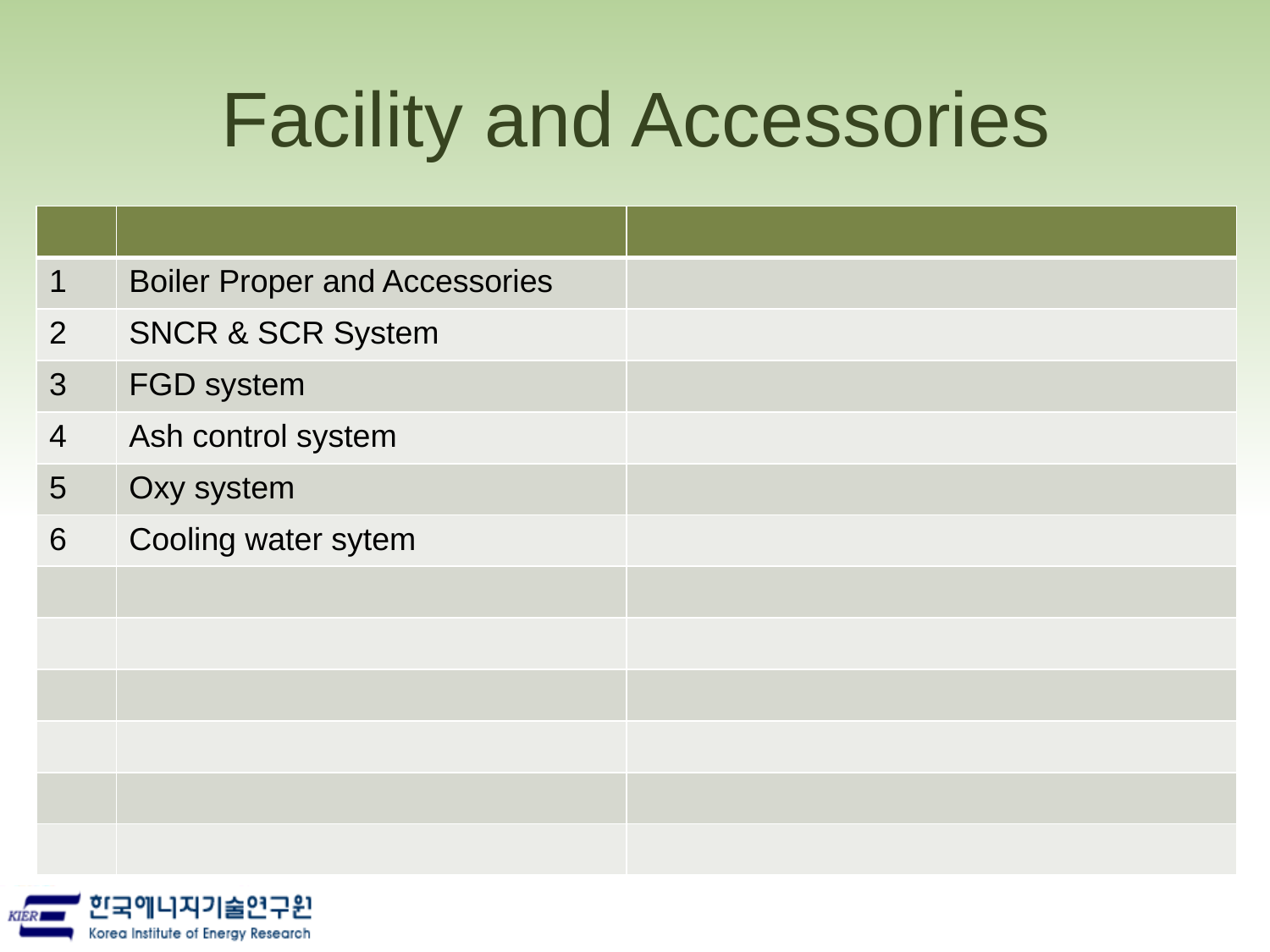

# Facility and Accessories
|  |  |  |
| --- | --- | --- |
| 1 | Boiler Proper and Accessories |  |
| 2 | SNCR & SCR System |  |
| 3 | FGD system |  |
| 4 | Ash control system |  |
| 5 | Oxy system |  |
| 6 | Cooling water sytem |  |
|  |  |  |
|  |  |  |
|  |  |  |
|  |  |  |
|  |  |  |
|  |  |  |